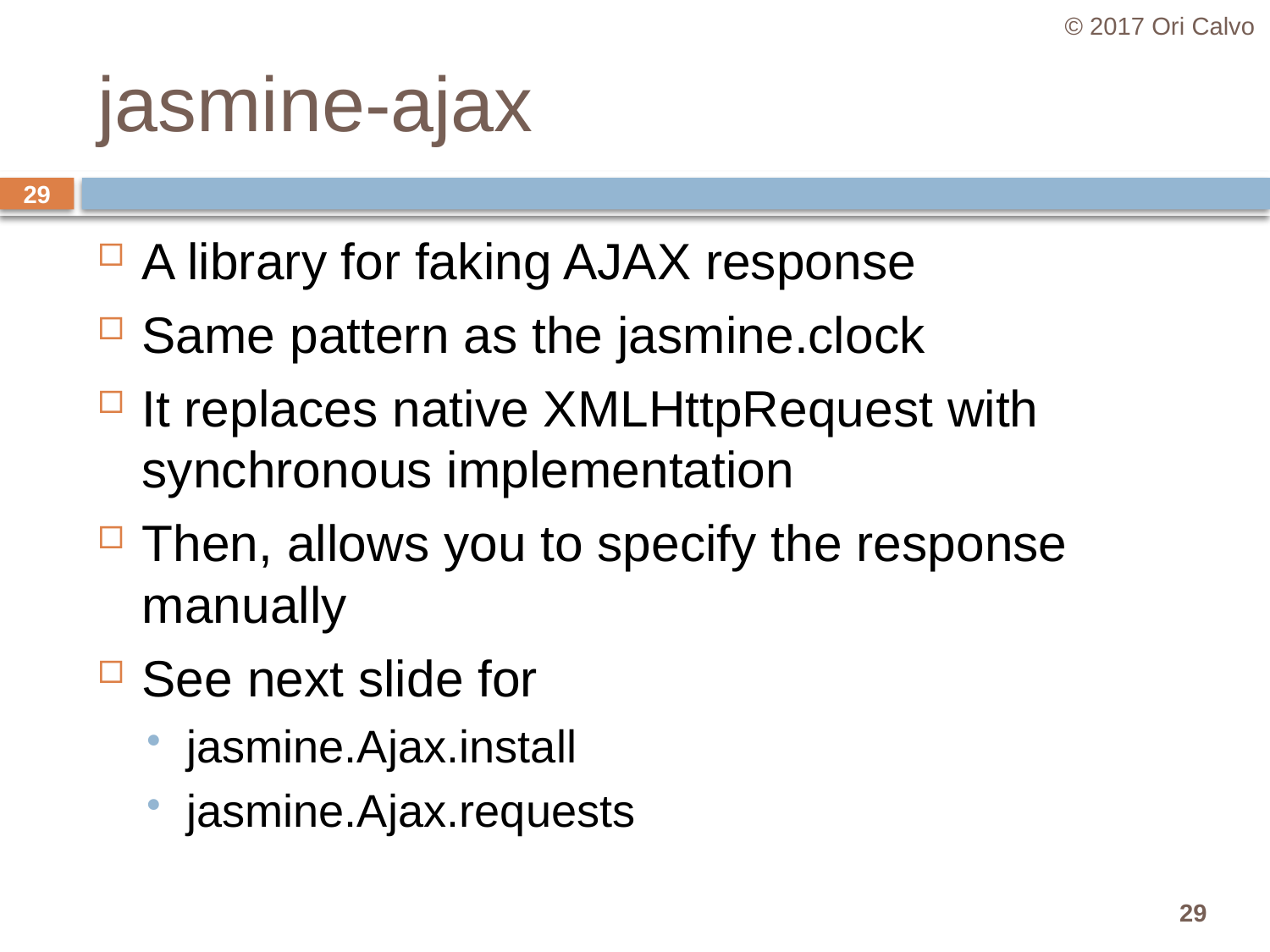

© 2017 Ori Calvo
# jasmine-ajax
29
A library for faking AJAX response
Same pattern as the jasmine.clock
It replaces native XMLHttpRequest with synchronous implementation
Then, allows you to specify the response manually
See next slide for
jasmine.Ajax.install
jasmine.Ajax.requests